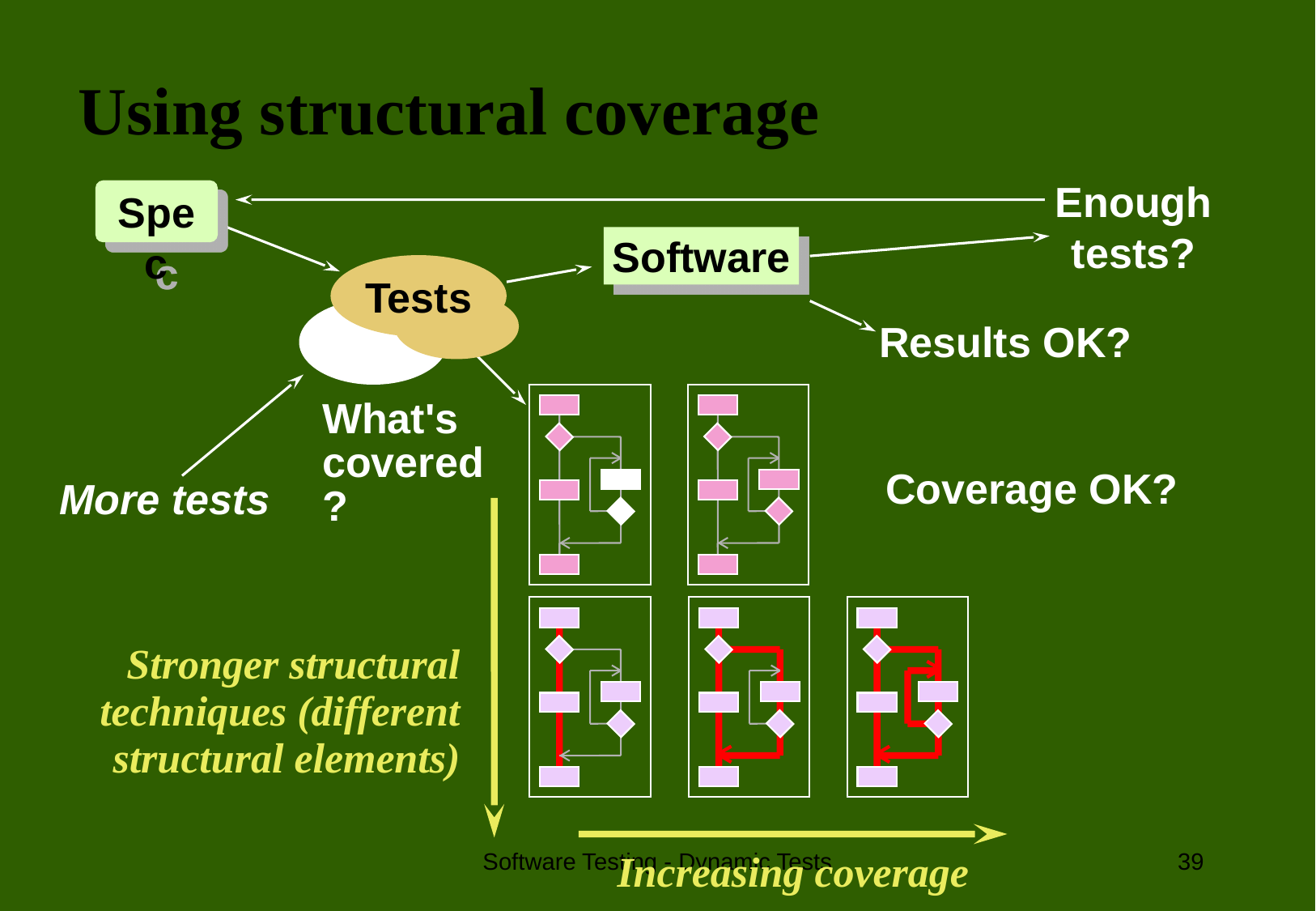

# Using structural coverage
Enough
tests?
Spec

Software

Tests

Results OK?

What's
covered?
Coverage OK?

More tests
More tests
More tests
More tests
More tests
More tests
More tests
More tests

Stronger structural techniques (different structural elements)

Software Testing - Dynamic Tests
39

Increasing coverage